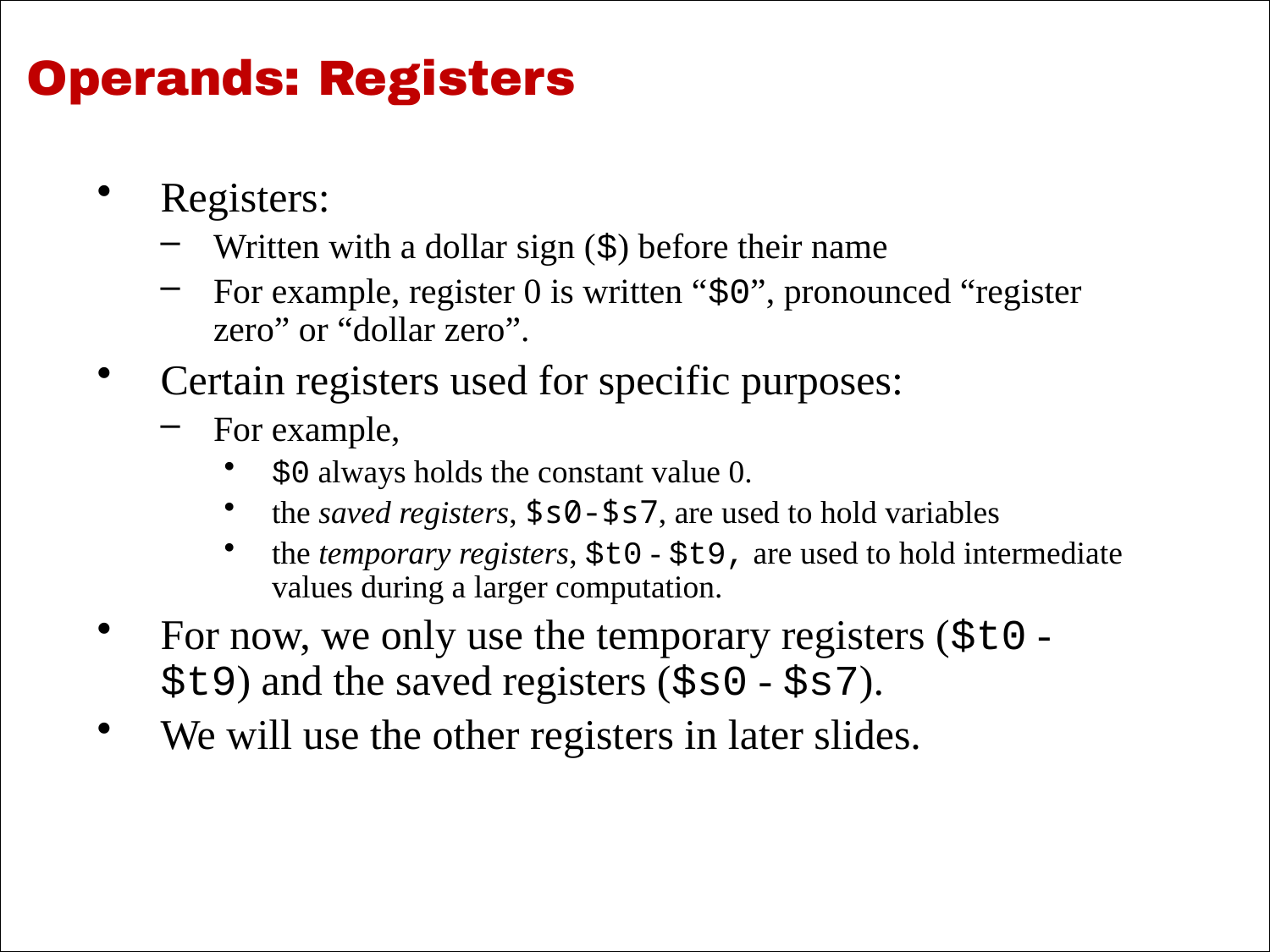

# Operands: Registers

Registers:
Written with a dollar sign ($) before their name
For example, register 0 is written “$0”, pronounced “register zero” or “dollar zero”.
Certain registers used for specific purposes:
For example,
$0 always holds the constant value 0.
the saved registers, $s0-$s7, are used to hold variables
the temporary registers, $t0 - $t9, are used to hold intermediate values during a larger computation.
For now, we only use the temporary registers ($t0 - $t9) and the saved registers ($s0 - $s7).
We will use the other registers in later slides.